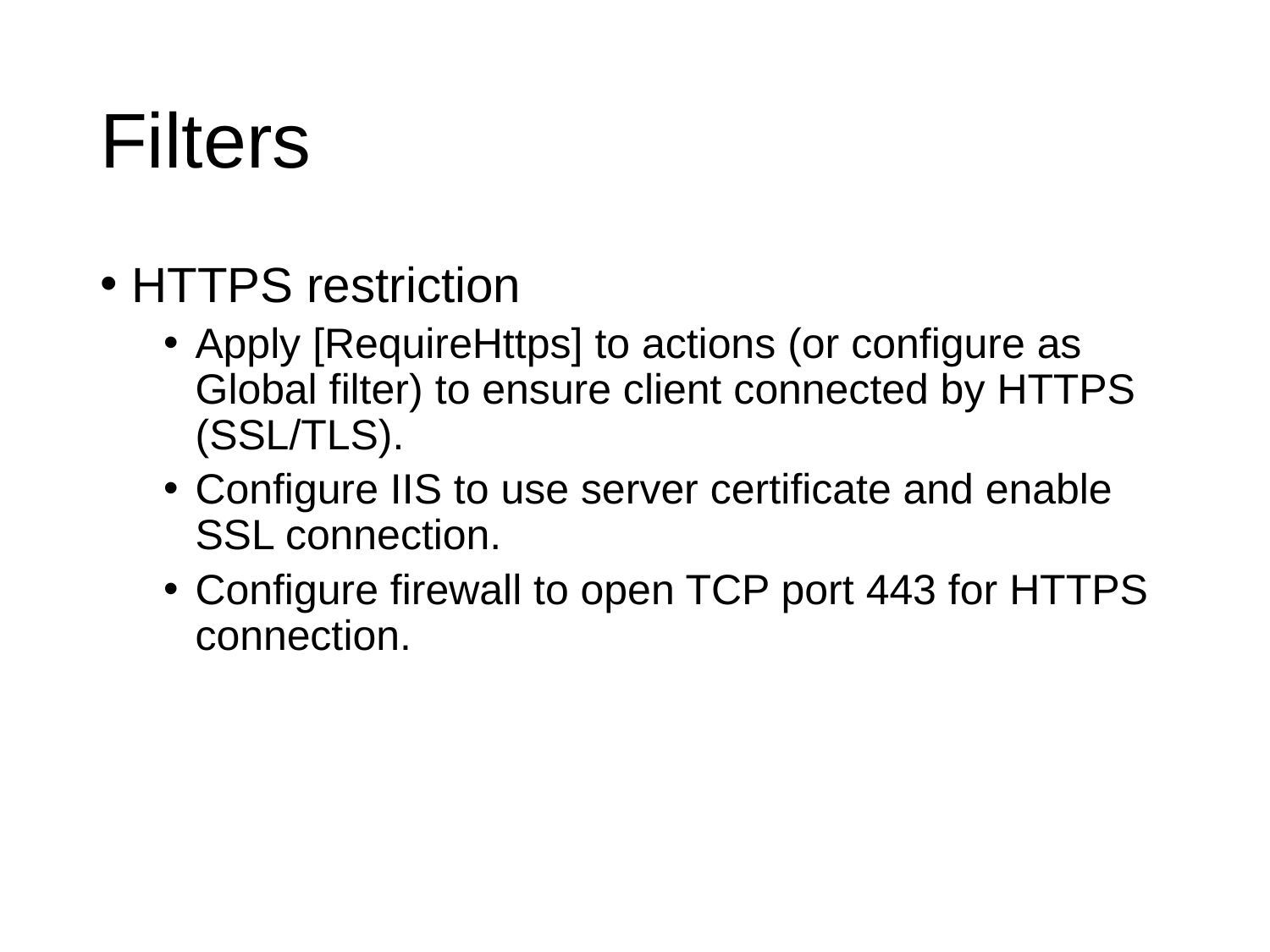

# Filters
HTTPS restriction
Apply [RequireHttps] to actions (or configure as Global filter) to ensure client connected by HTTPS (SSL/TLS).
Configure IIS to use server certificate and enable SSL connection.
Configure firewall to open TCP port 443 for HTTPS connection.